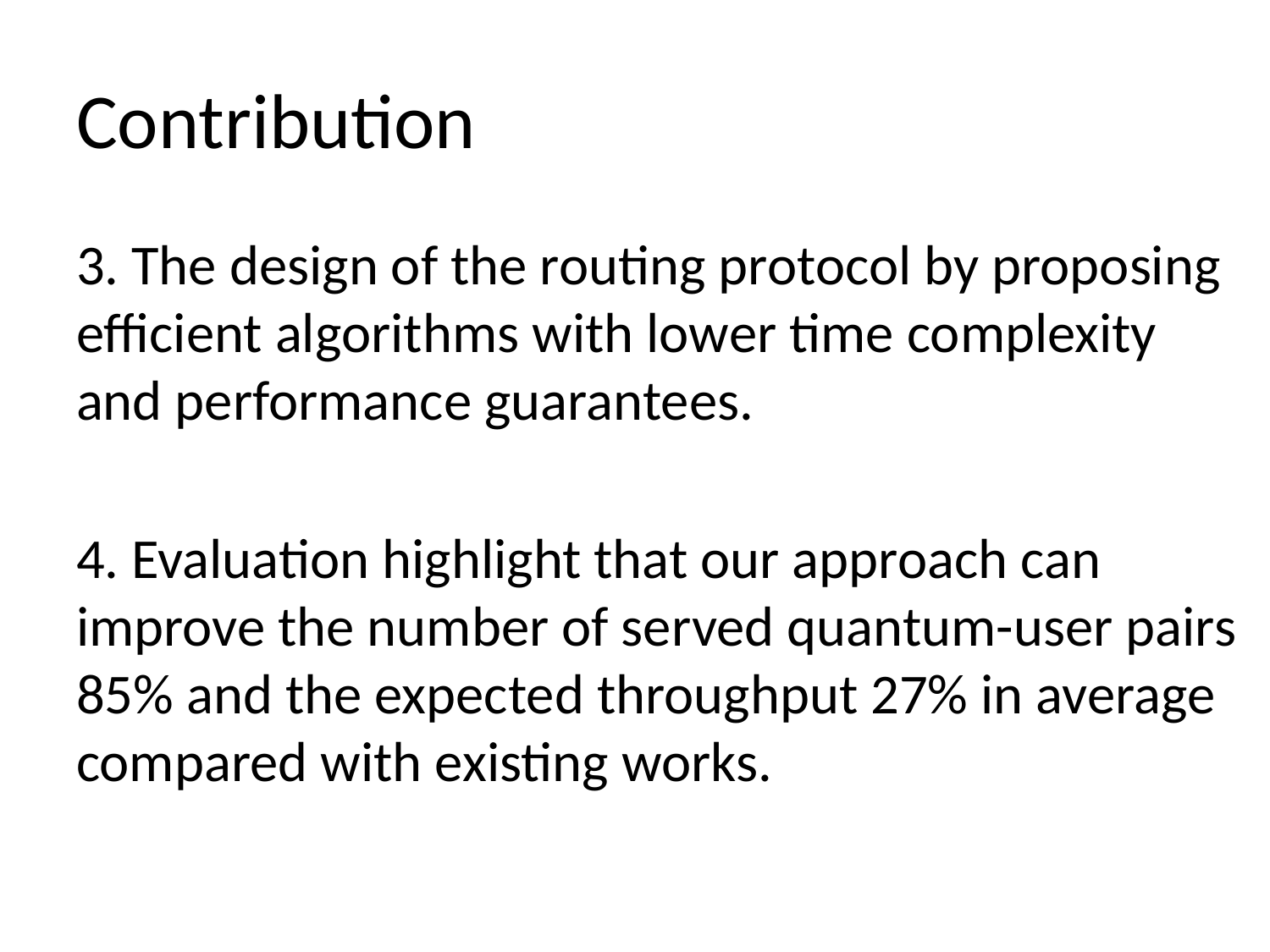

# Contribution
3. The design of the routing protocol by proposing efficient algorithms with lower time complexity and performance guarantees.

4. Evaluation highlight that our approach can improve the number of served quantum-user pairs 85% and the expected throughput 27% in average compared with existing works.